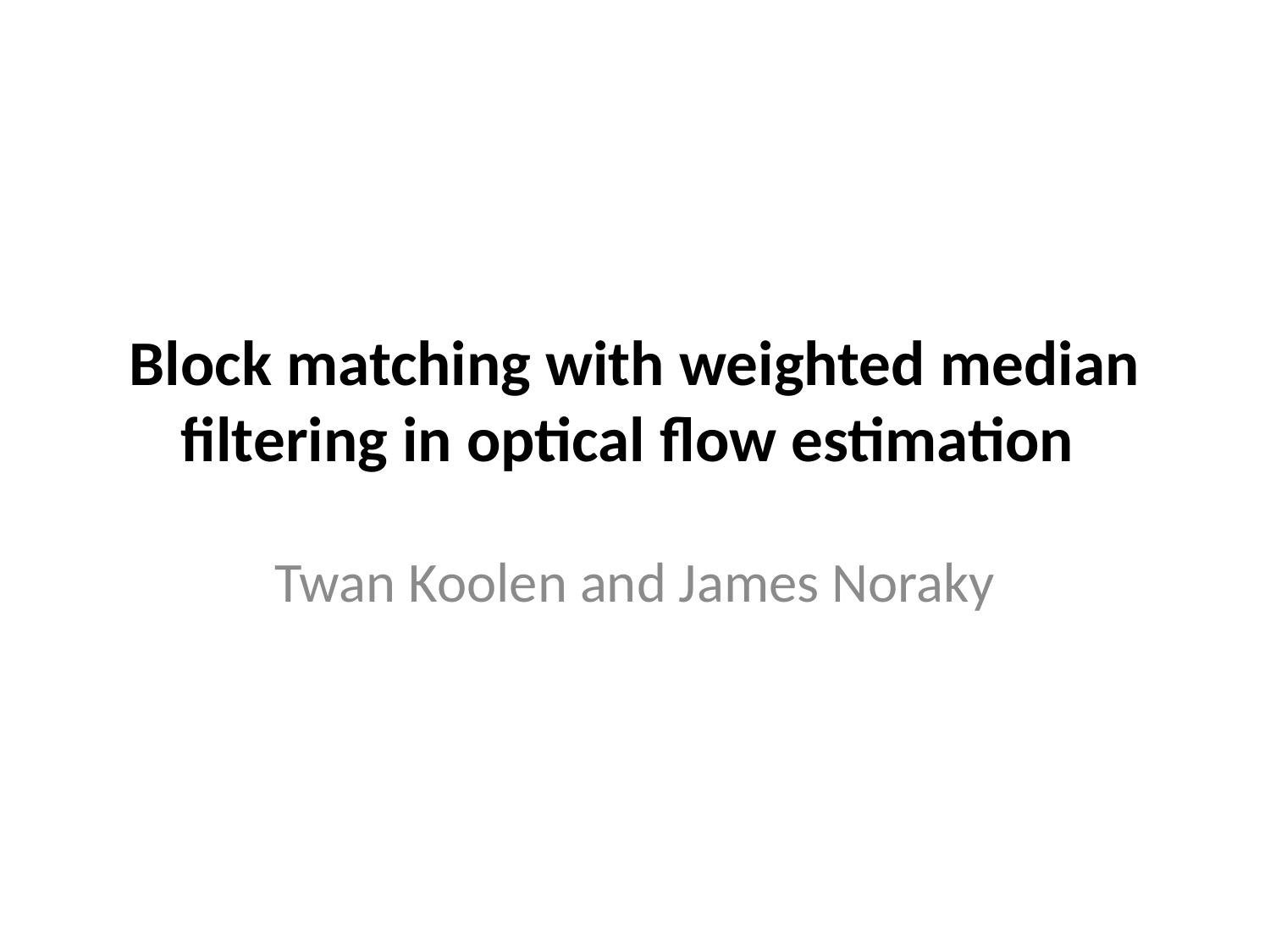

# Block matching with weighted median filtering in optical flow estimation
Twan Koolen and James Noraky